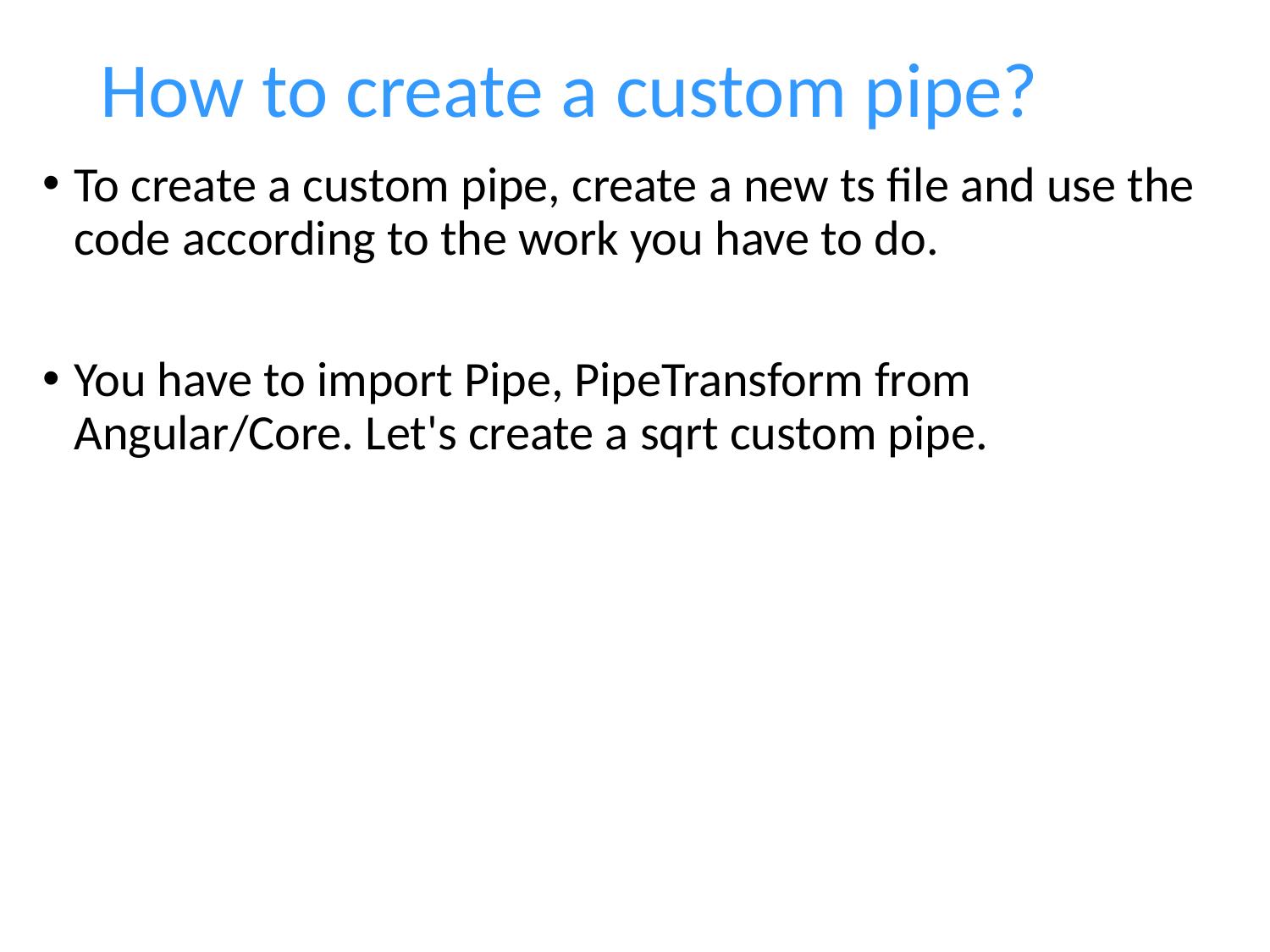

# How to create a custom pipe?
To create a custom pipe, create a new ts file and use the code according to the work you have to do.

You have to import Pipe, PipeTransform from Angular/Core. Let's create a sqrt custom pipe.